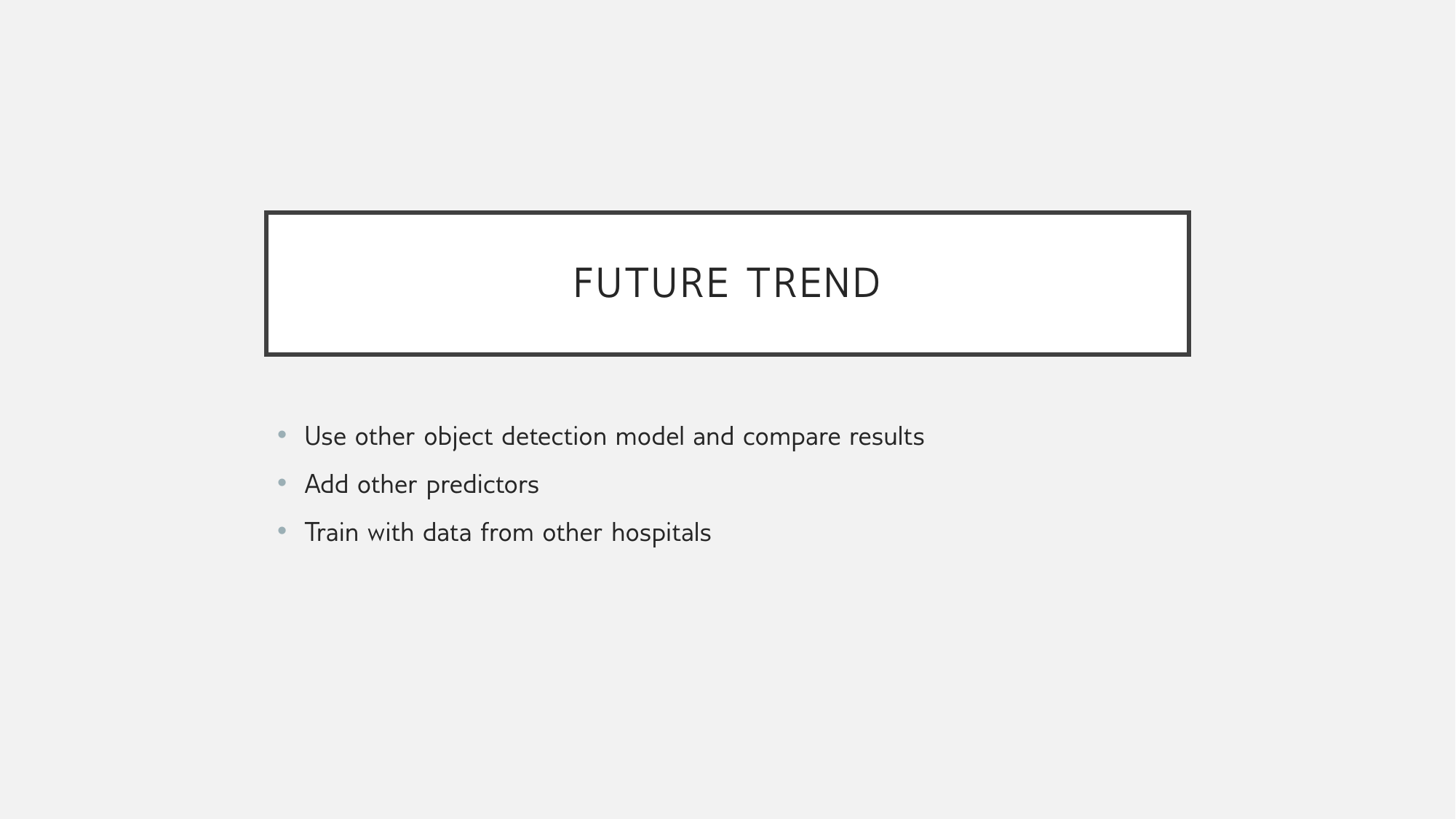

# Future trend
Use other object detection model and compare results
Add other predictors
Train with data from other hospitals